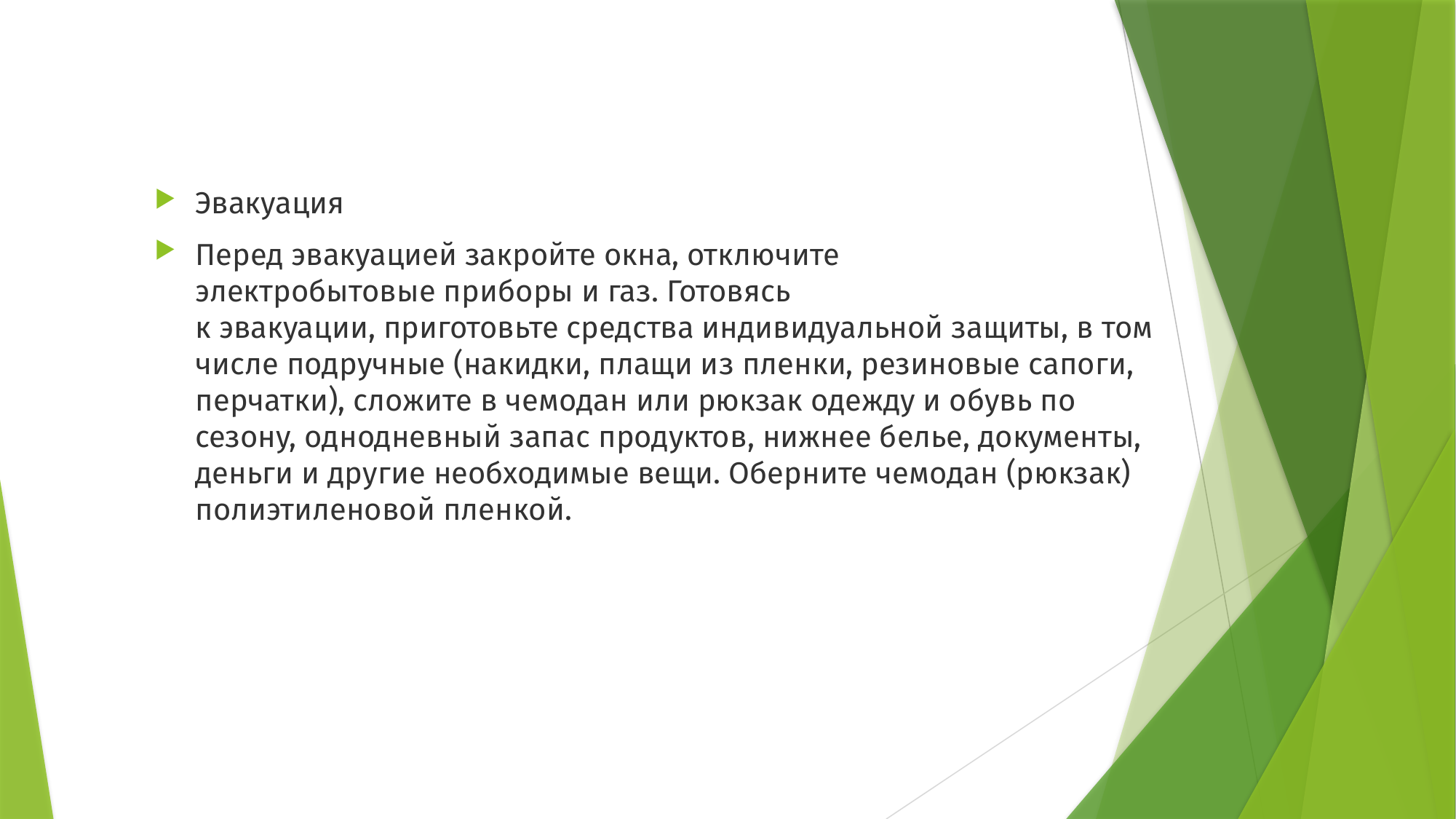

#
Эвакуация
Перед эвакуацией закройте окна, отключите
электробытовые приборы и газ. Готовясь к эвакуации, приготовьте средства индивидуальной защиты, в том числе подручные (накидки, плащи из пленки, резиновые сапоги,
перчатки), сложите в чемодан или рюкзак одежду и обувь по сезону, однодневный запас продуктов, нижнее белье, документы, деньги и другие необходимые вещи. Оберните чемодан (рюкзак)
полиэтиленовой пленкой.